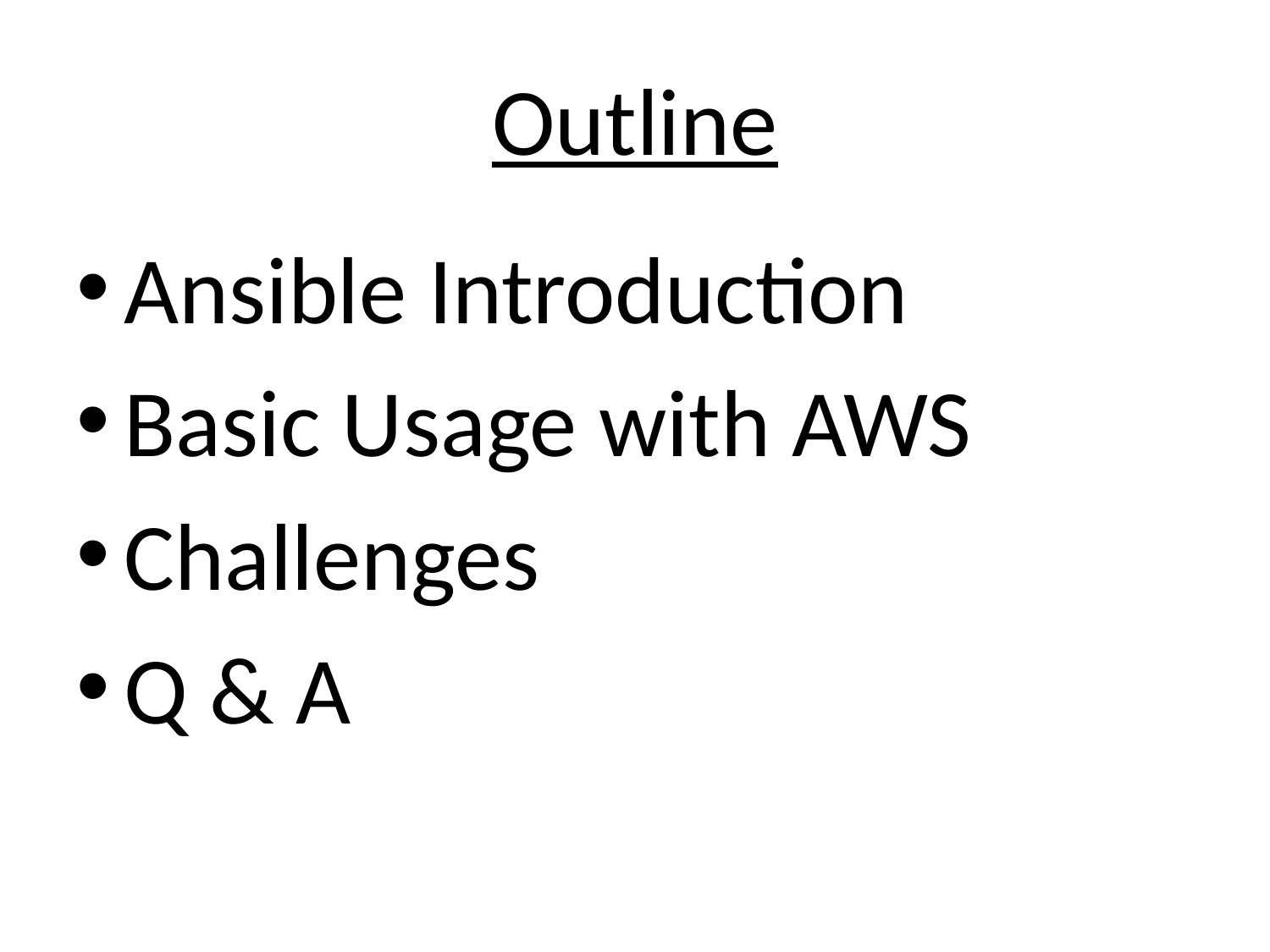

# Outline
Ansible Introduction
Basic Usage with AWS
Challenges
Q & A